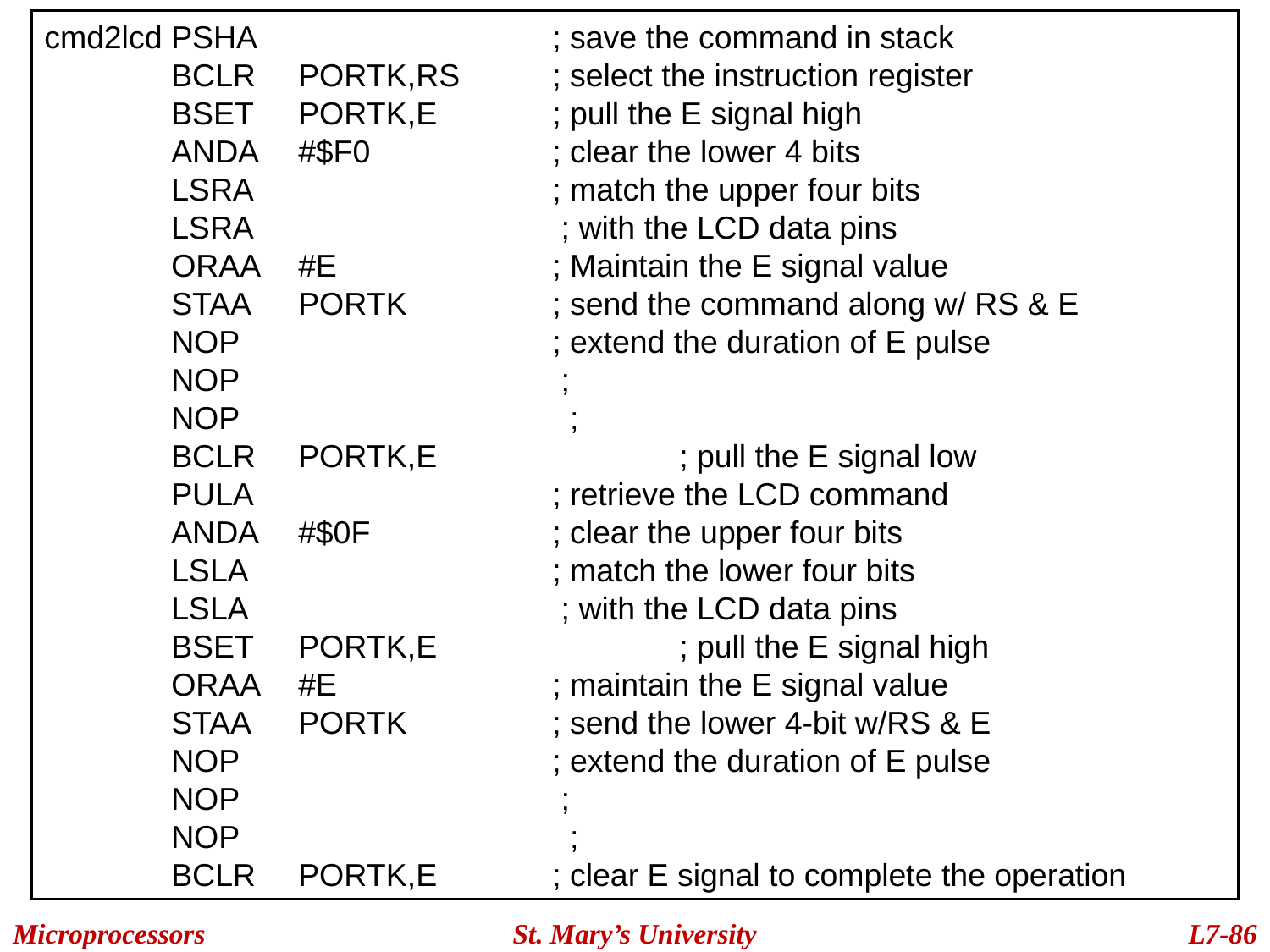

cmd2lcd	PSHA			; save the command in stack
	BCLR	PORTK,RS	; select the instruction register
	BSET	PORTK,E	; pull the E signal high
	ANDA	#$F0		; clear the lower 4 bits
	LSRA			; match the upper four bits
	LSRA			 ; with the LCD data pins
	ORAA	#E		; Maintain the E signal value
	STAA	PORTK		; send the command along w/ RS & E
	NOP			; extend the duration of E pulse
	NOP			 ;
	NOP			  ;
	BCLR	PORTK,E		; pull the E signal low
	PULA			; retrieve the LCD command
	ANDA	#$0F		; clear the upper four bits
	LSLA			; match the lower four bits
	LSLA			 ; with the LCD data pins
	BSET	PORTK,E		; pull the E signal high
	ORAA	#E		; maintain the E signal value
	STAA	PORTK		; send the lower 4-bit w/RS & E
	NOP			; extend the duration of E pulse
	NOP			 ;
	NOP			  ;
	BCLR	PORTK,E	; clear E signal to complete the operation
Microprocessors
St. Mary’s University
L7-86